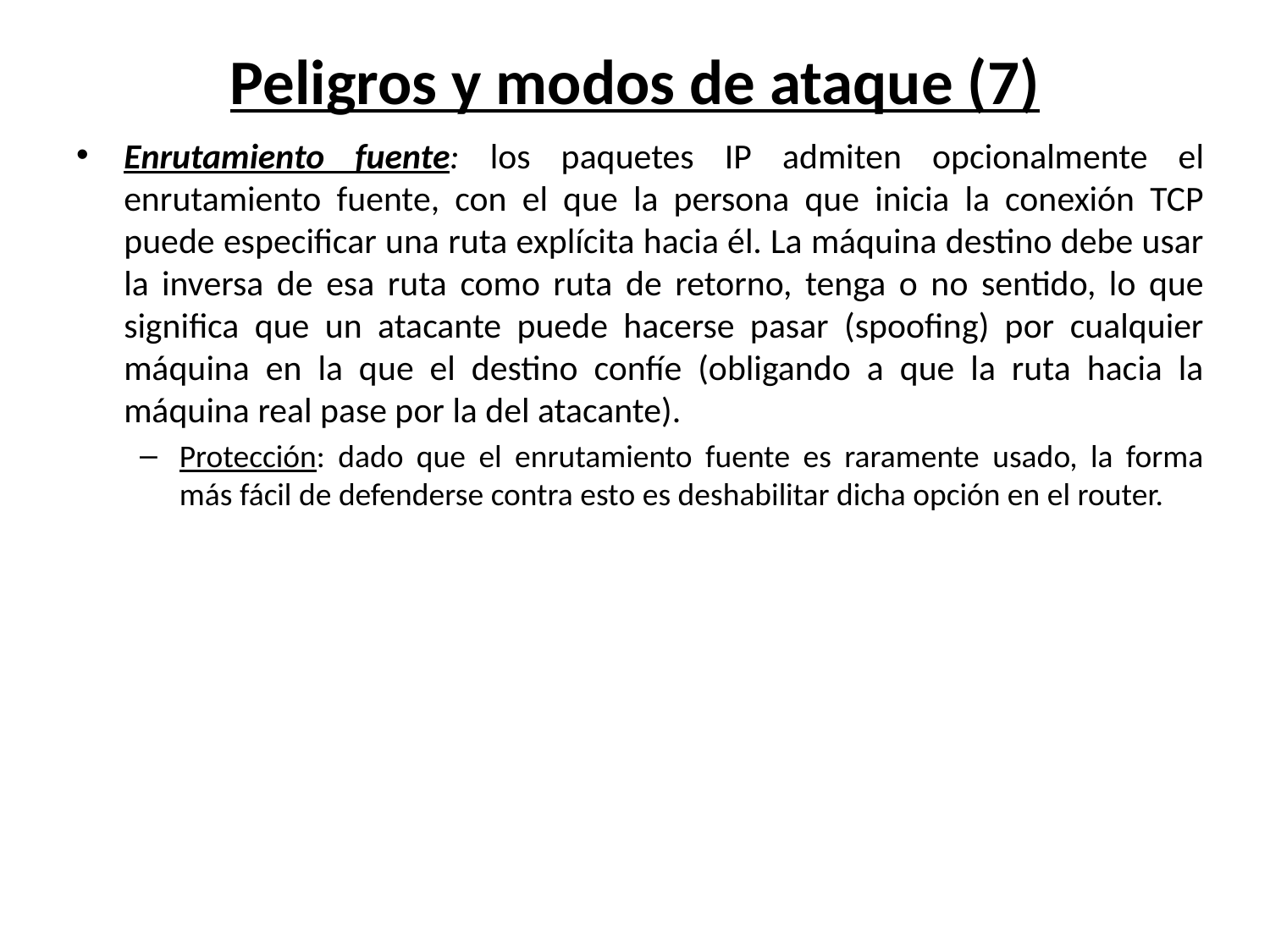

# Peligros y modos de ataque (7)
Enrutamiento fuente: los paquetes IP admiten opcionalmente el enrutamiento fuente, con el que la persona que inicia la conexión TCP puede especificar una ruta explícita hacia él. La máquina destino debe usar la inversa de esa ruta como ruta de retorno, tenga o no sentido, lo que significa que un atacante puede hacerse pasar (spoofing) por cualquier máquina en la que el destino confíe (obligando a que la ruta hacia la máquina real pase por la del atacante).
Protección: dado que el enrutamiento fuente es raramente usado, la forma más fácil de defenderse contra esto es deshabilitar dicha opción en el router.